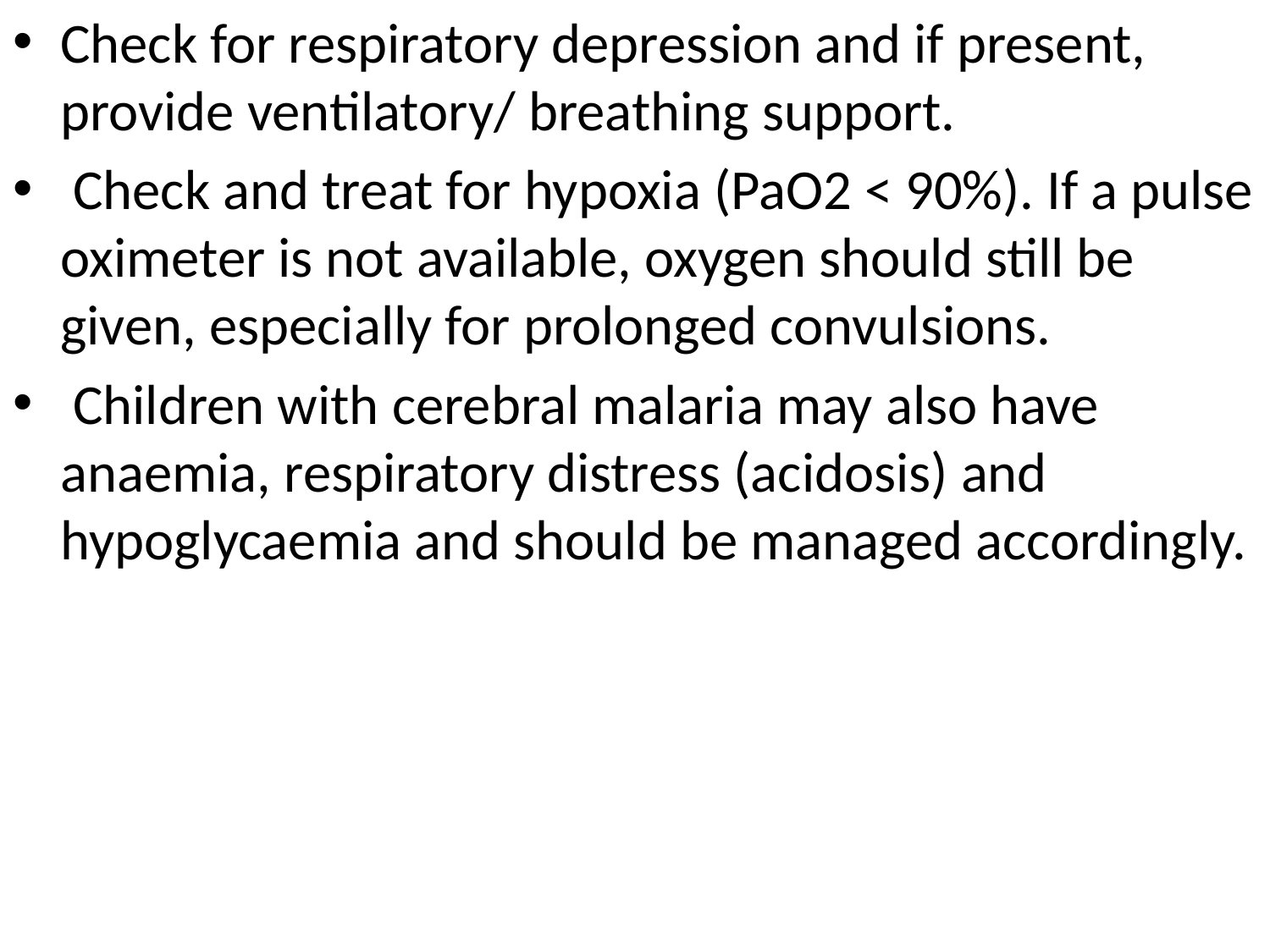

Check for respiratory depression and if present, provide ventilatory/ breathing support.
 Check and treat for hypoxia (PaO2 < 90%). If a pulse oximeter is not available, oxygen should still be given, especially for prolonged convulsions.
 Children with cerebral malaria may also have anaemia, respiratory distress (acidosis) and hypoglycaemia and should be managed accordingly.